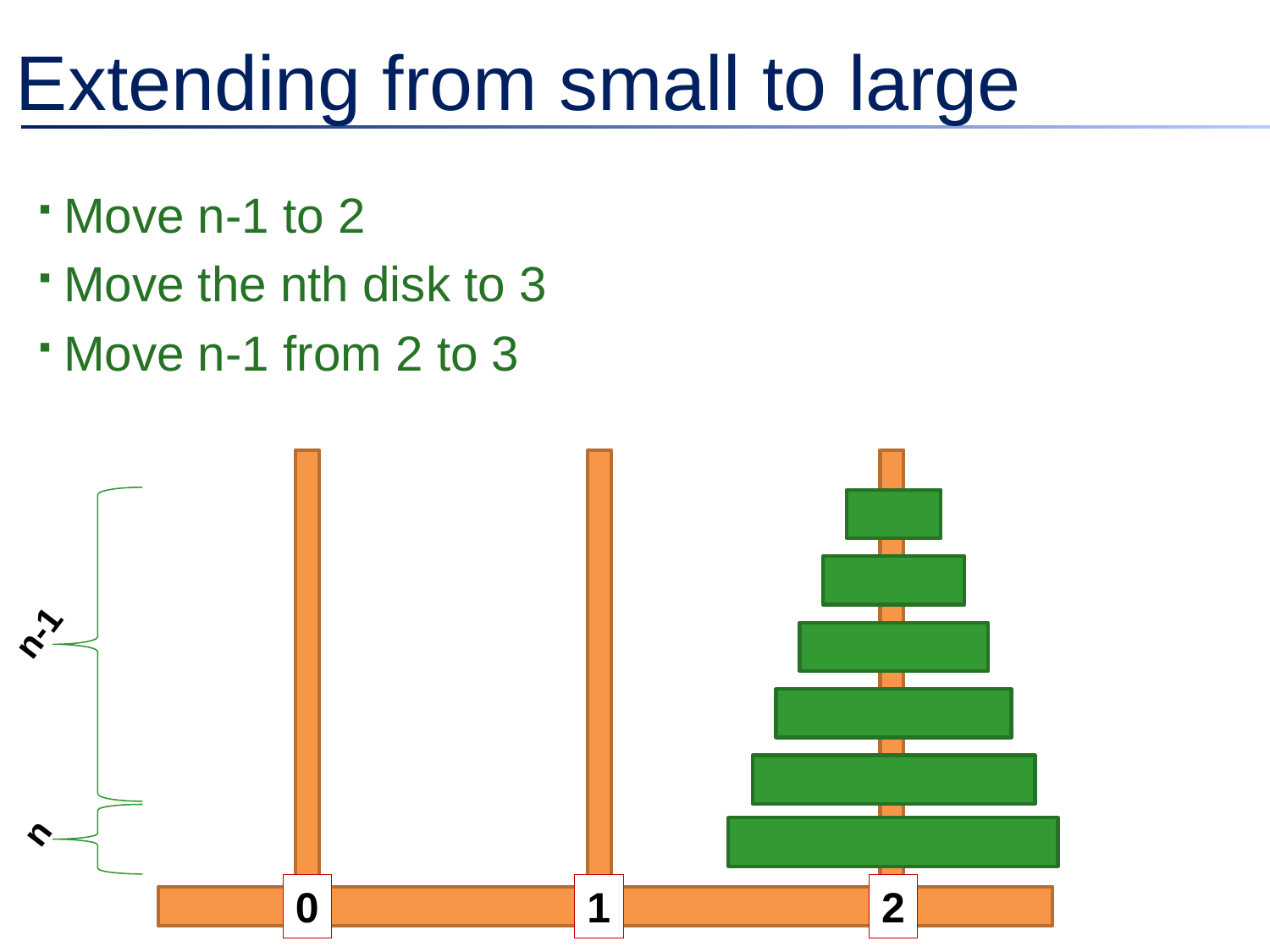

# Extending from small to large
Move n-1 to 2
Move the nth disk to 3
Move n-1 from 2 to 3

n-1

n
0
1
2